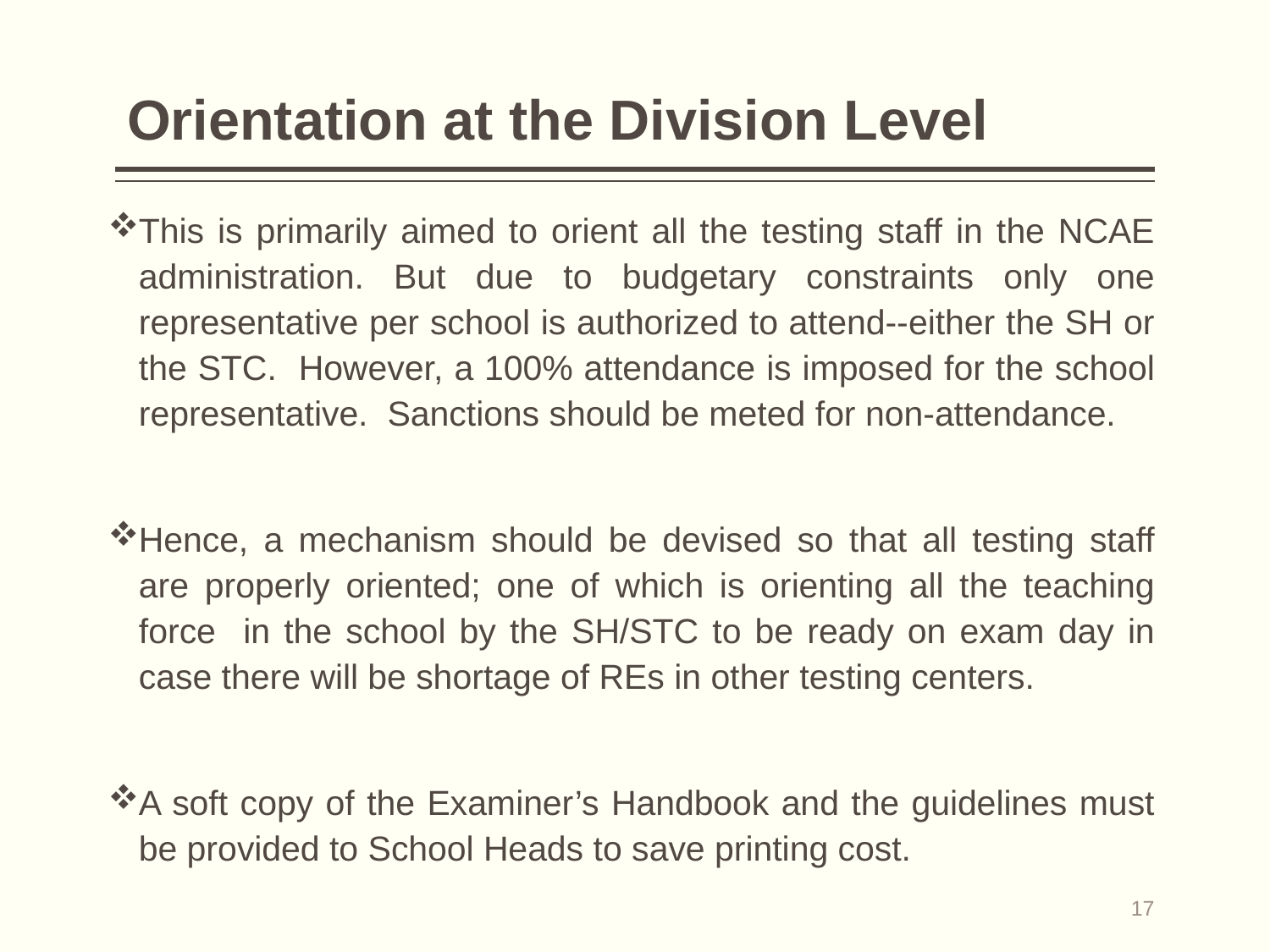

# Orientation at the Division Level
This is primarily aimed to orient all the testing staff in the NCAE administration. But due to budgetary constraints only one representative per school is authorized to attend--either the SH or the STC.  However, a 100% attendance is imposed for the school representative.  Sanctions should be meted for non-attendance.

Hence, a mechanism should be devised so that all testing staff are properly oriented; one of which is orienting all the teaching force  in the school by the SH/STC to be ready on exam day in case there will be shortage of REs in other testing centers.

A soft copy of the Examiner’s Handbook and the guidelines must be provided to School Heads to save printing cost.
17